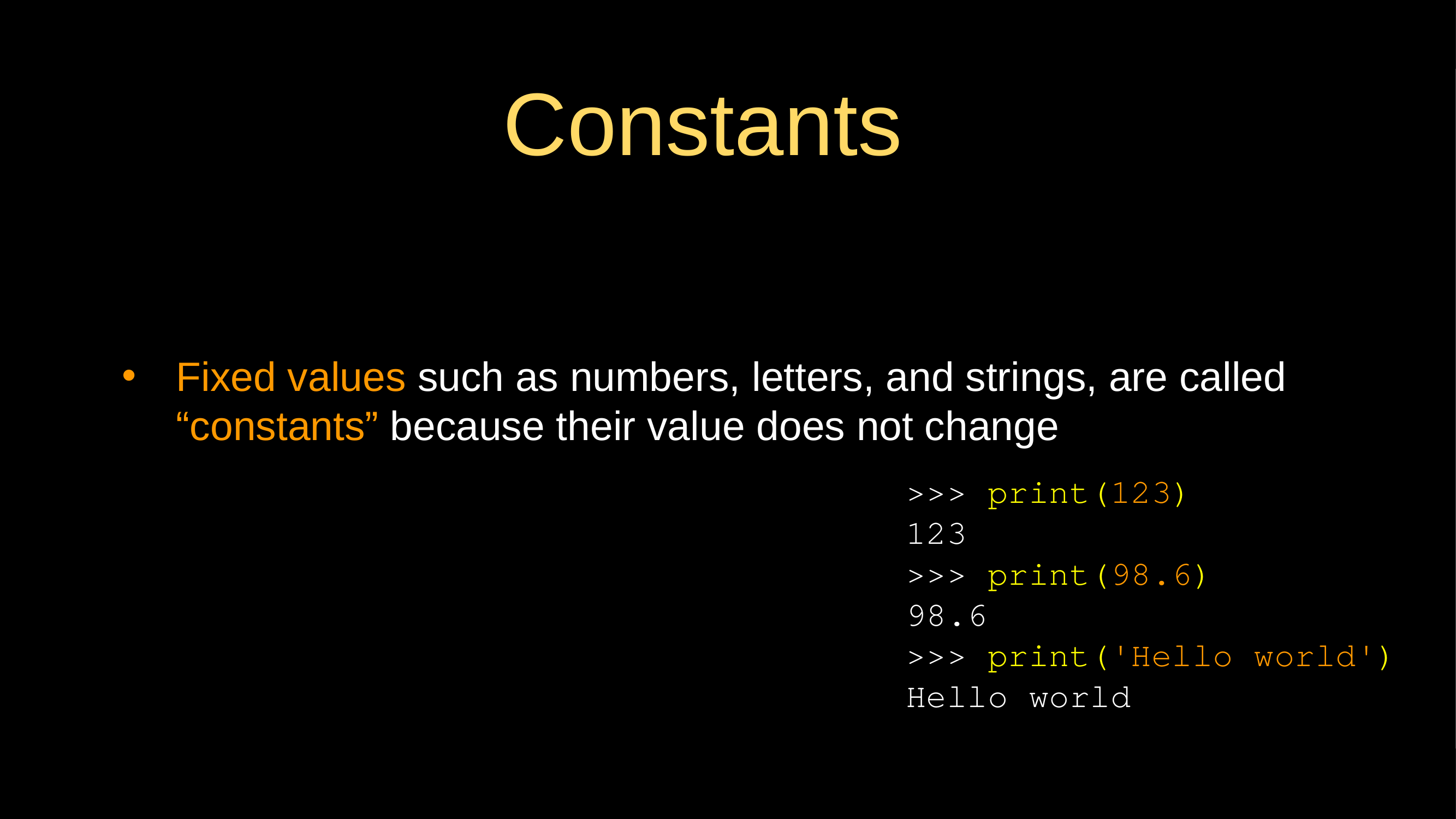

# Constants
Fixed values such as numbers, letters, and strings, are called “constants” because their value does not change

>>> print(123)
123
>>> print(98.6)
98.6
>>> print('Hello world')
Hello world